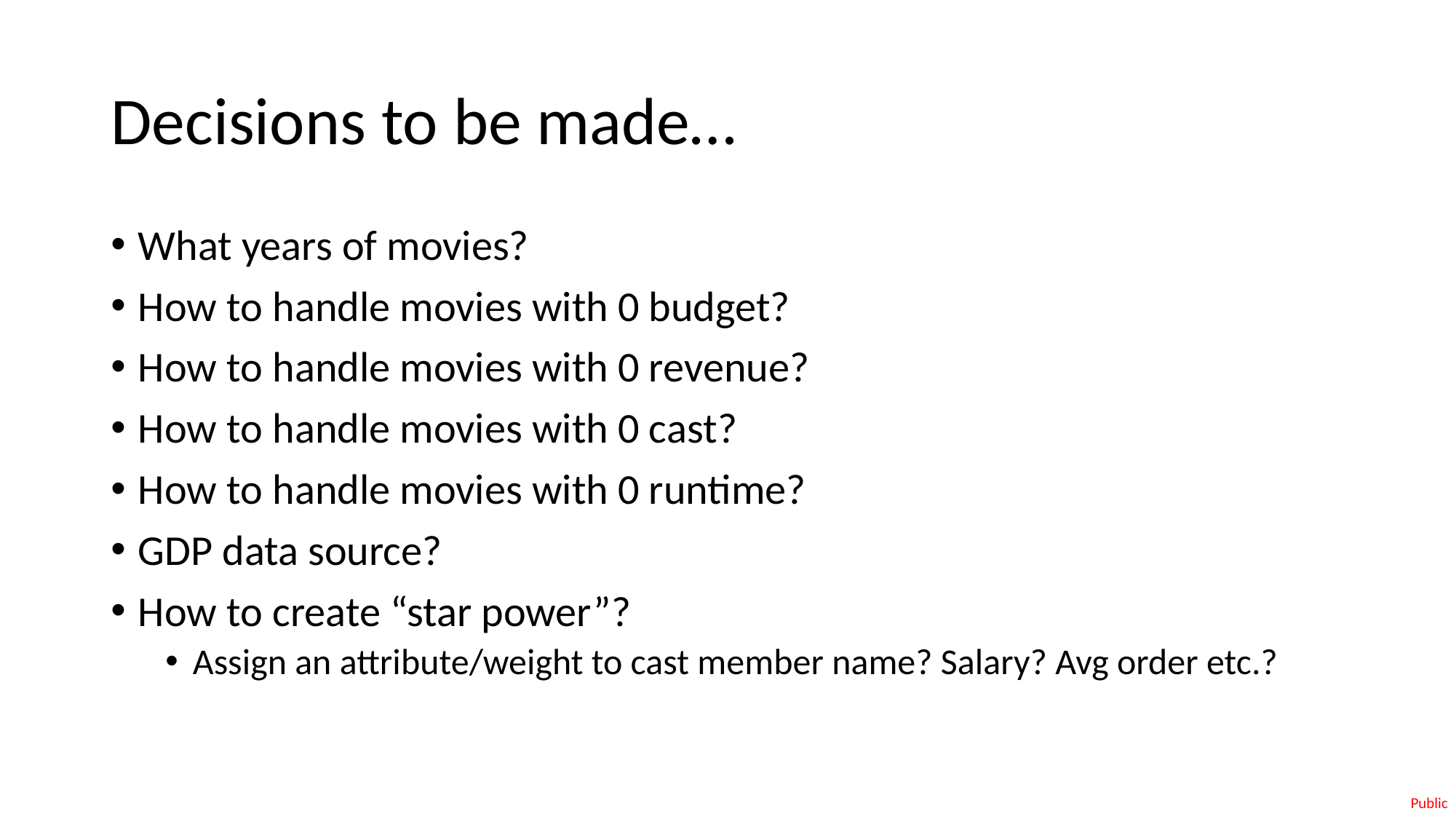

# Decisions to be made…
What years of movies?
How to handle movies with 0 budget?
How to handle movies with 0 revenue?
How to handle movies with 0 cast?
How to handle movies with 0 runtime?
GDP data source?
How to create “star power”?
Assign an attribute/weight to cast member name? Salary? Avg order etc.?